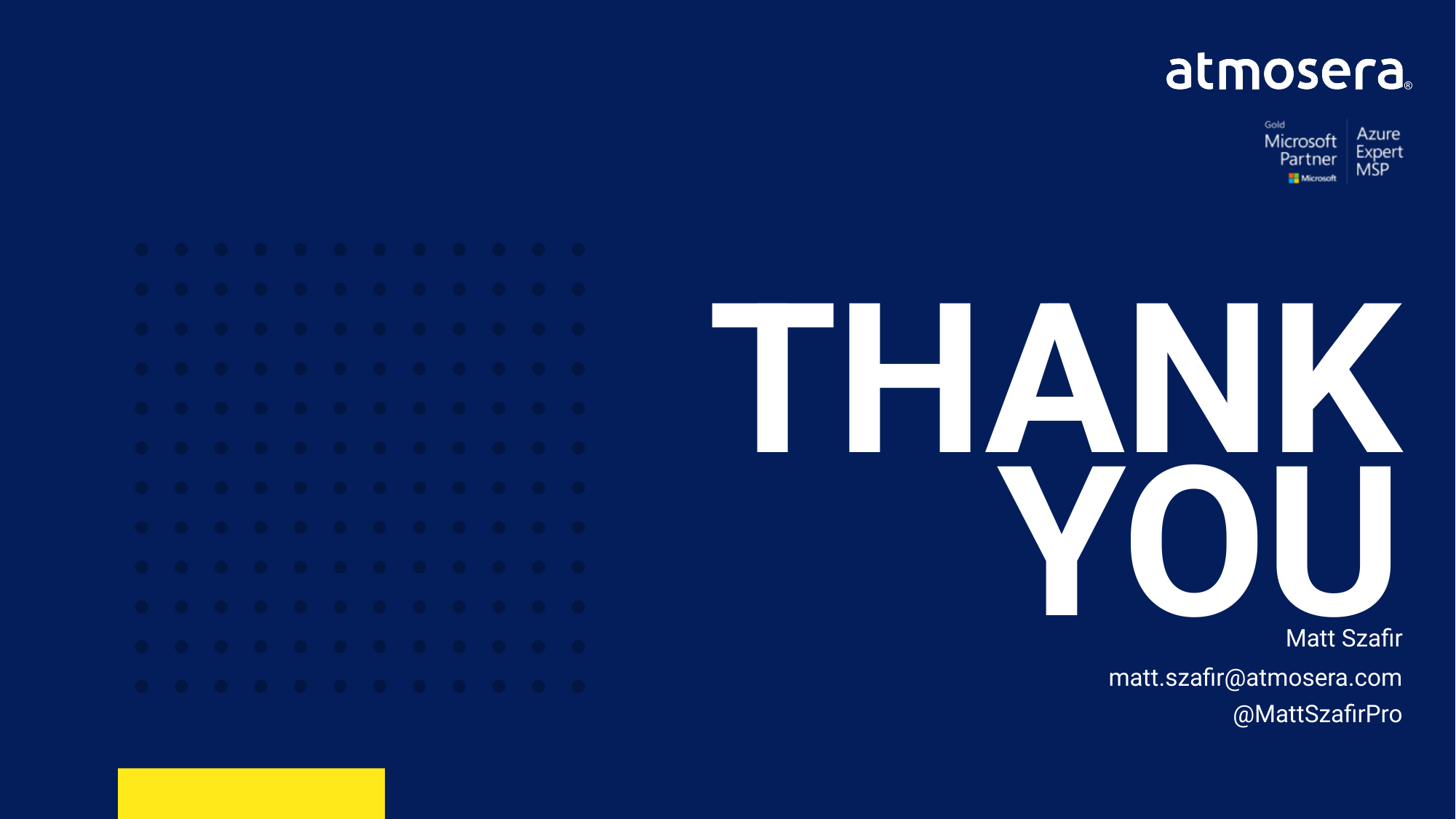

# Thank You
Matt Szafir
matt.szafir@atmosera.com
@MattSzafirPro